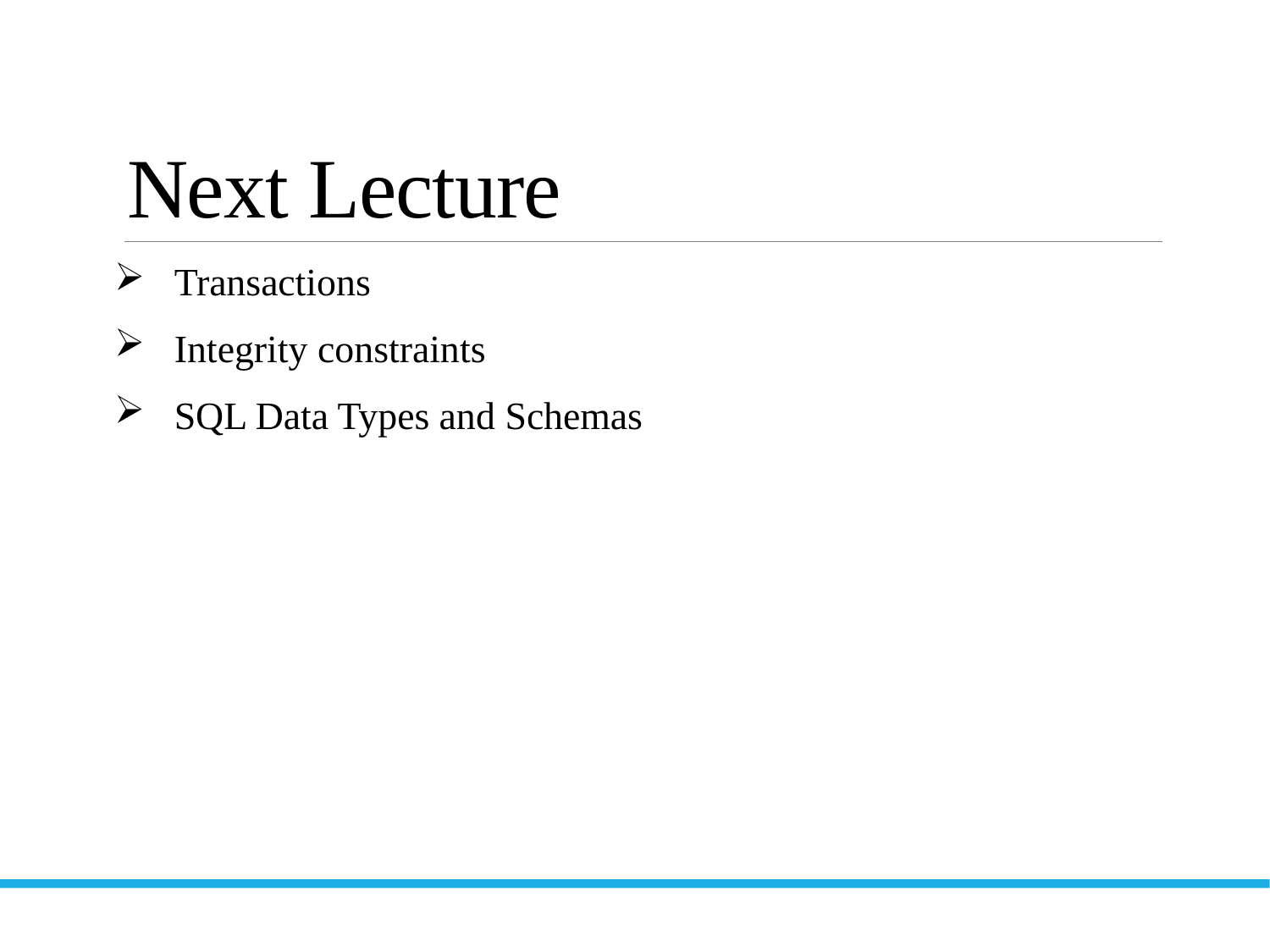

# Next Lecture
   Transactions
   Integrity constraints
   SQL Data Types and Schemas